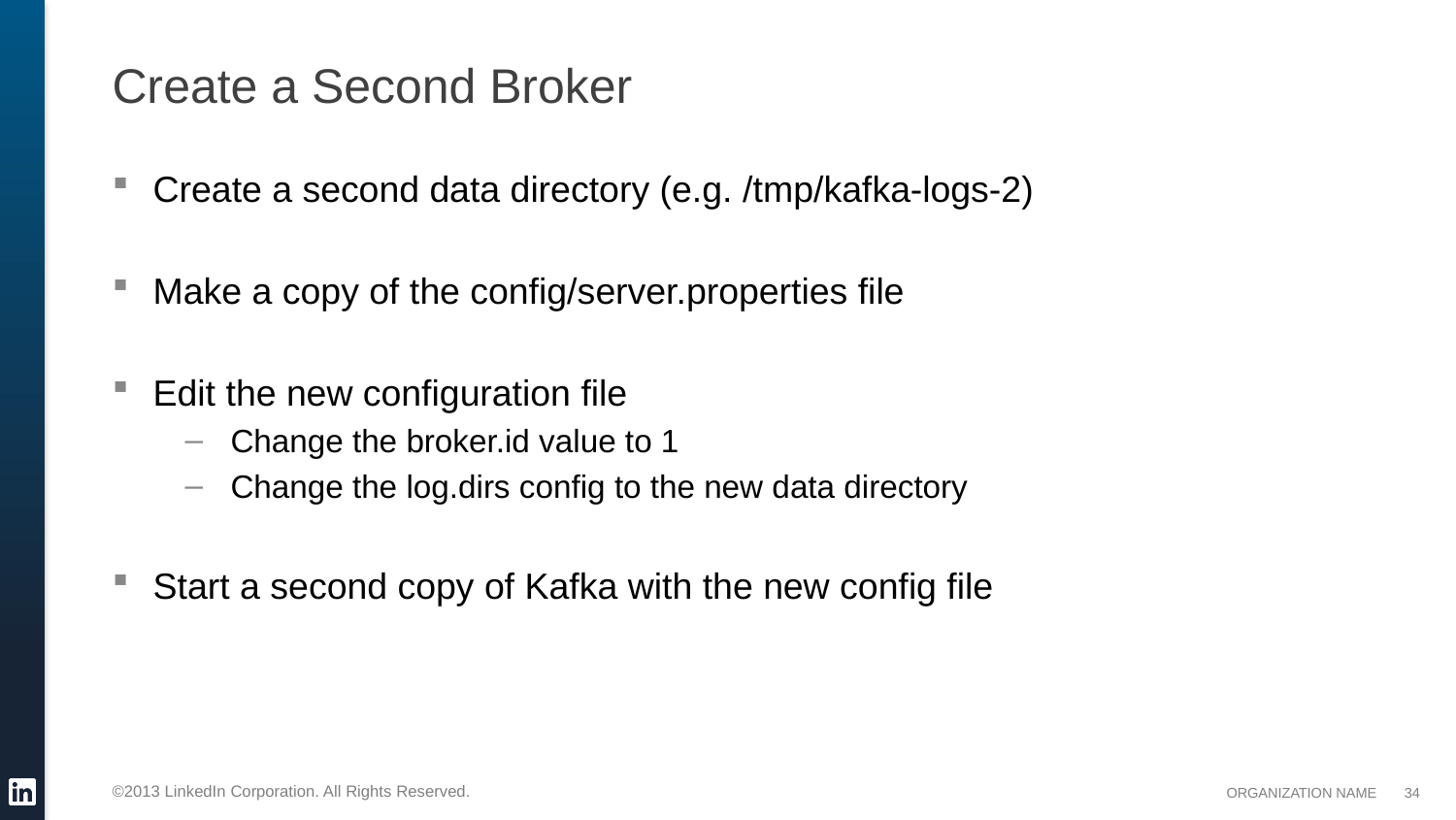

# Create a Second Broker
Create a second data directory (e.g. /tmp/kafka-logs-2)

Make a copy of the config/server.properties file

Edit the new configuration file
Change the broker.id value to 1
Change the log.dirs config to the new data directory

Start a second copy of Kafka with the new config file

34